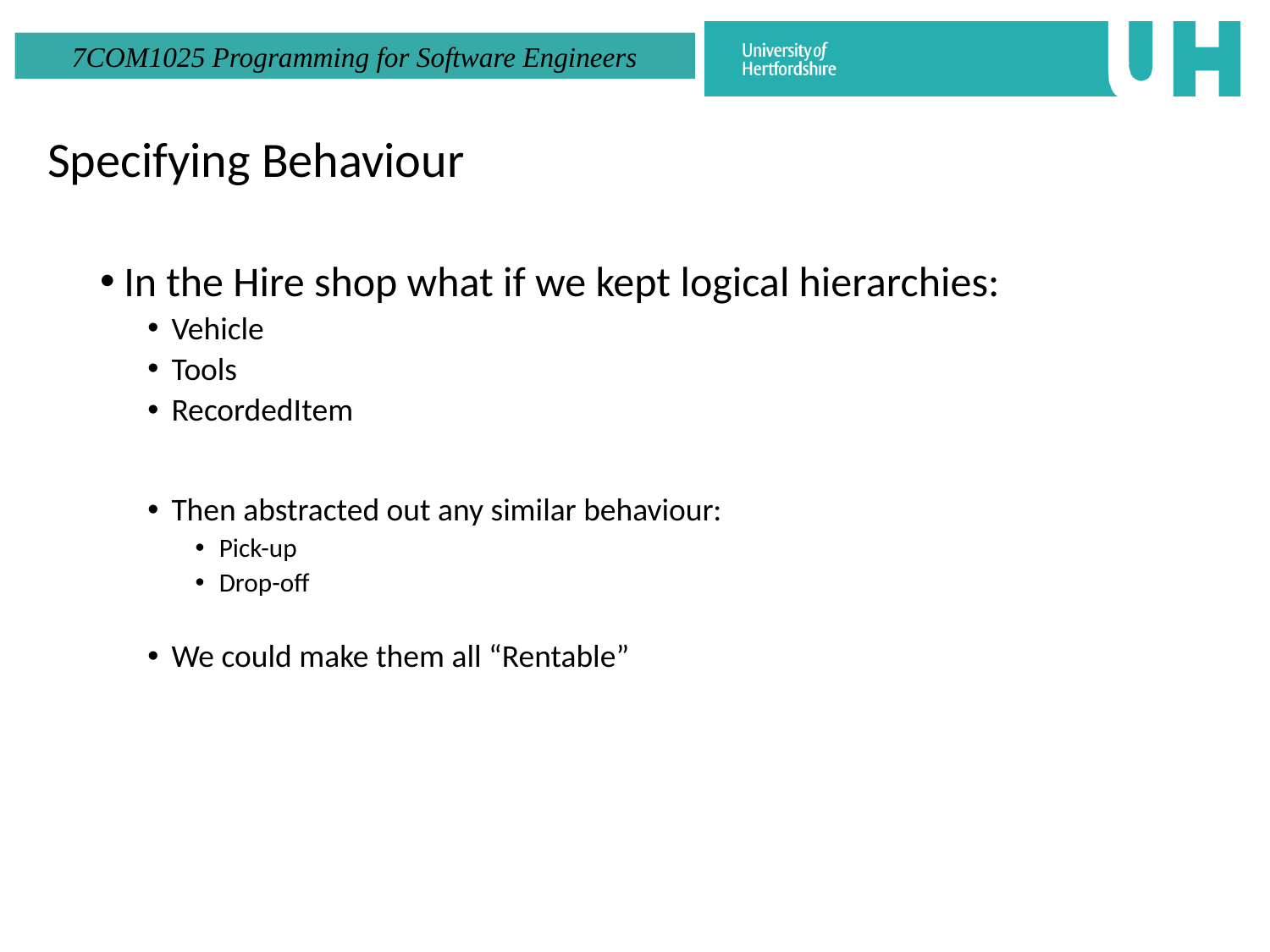

# Specifying Behaviour
In the Hire shop what if we kept logical hierarchies:
Vehicle
Tools
RecordedItem

Then abstracted out any similar behaviour:
Pick-up
Drop-off

We could make them all “Rentable”